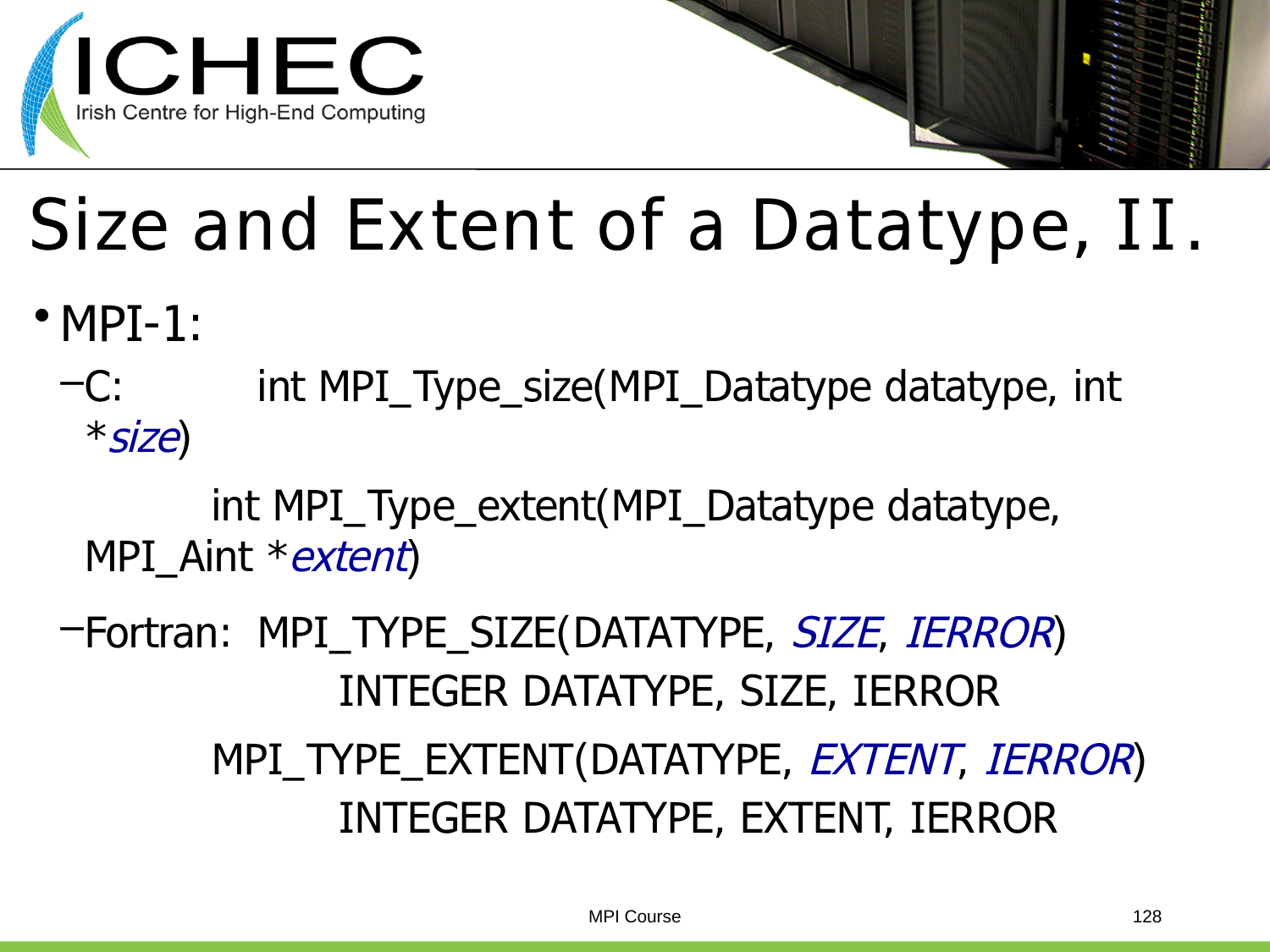

# Size and Extent of a Datatype, II.
MPI-1:
C:	int MPI_Type_size(MPI_Datatype datatype, int *size)
 		int MPI_Type_extent(MPI_Datatype datatype, MPI_Aint *extent)
Fortran:	MPI_TYPE_SIZE(DATATYPE, SIZE, IERROR)
			INTEGER DATATYPE, SIZE, IERROR
		MPI_TYPE_EXTENT(DATATYPE, EXTENT, IERROR)
			INTEGER DATATYPE, EXTENT, IERROR
MPI Course
128